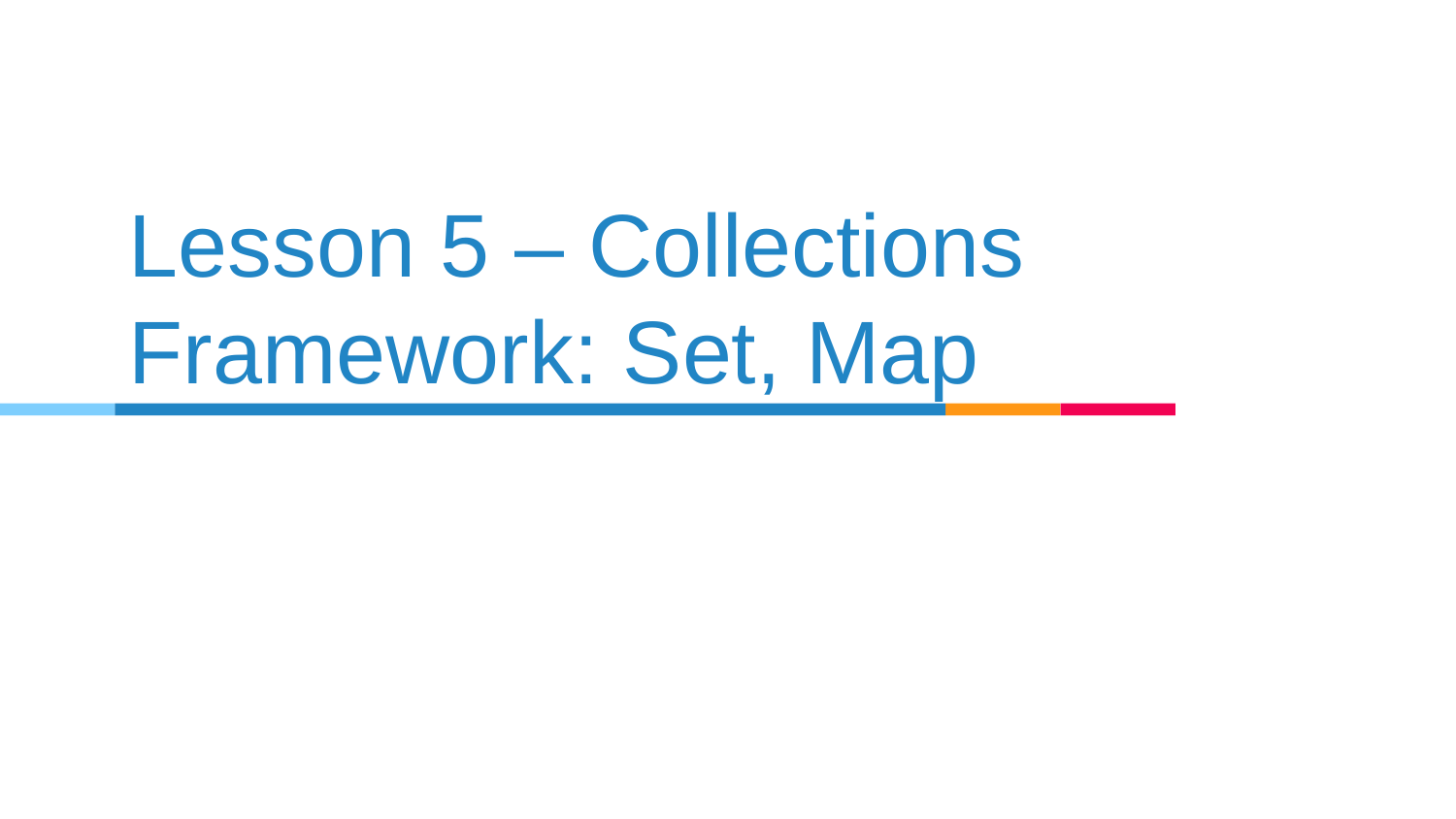

# Lesson 5 – Collections Framework: Set, Map